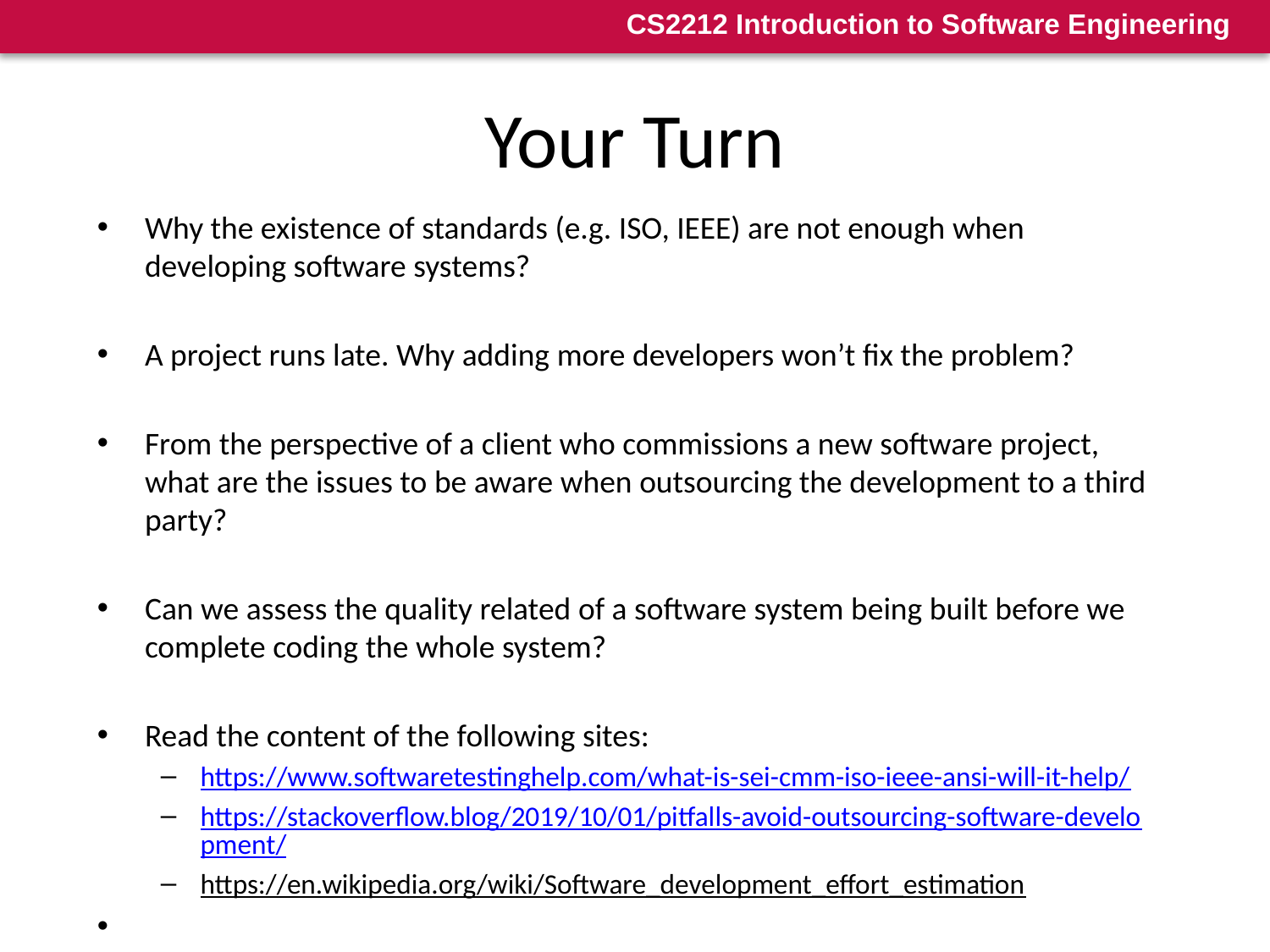

18
# Your Turn
Why the existence of standards (e.g. ISO, IEEE) are not enough when developing software systems?

A project runs late. Why adding more developers won’t fix the problem?

From the perspective of a client who commissions a new software project, what are the issues to be aware when outsourcing the development to a third party?

Can we assess the quality related of a software system being built before we complete coding the whole system?

Read the content of the following sites:
https://www.softwaretestinghelp.com/what-is-sei-cmm-iso-ieee-ansi-will-it-help/
https://stackoverflow.blog/2019/10/01/pitfalls-avoid-outsourcing-software-development/
https://en.wikipedia.org/wiki/Software_development_effort_estimation